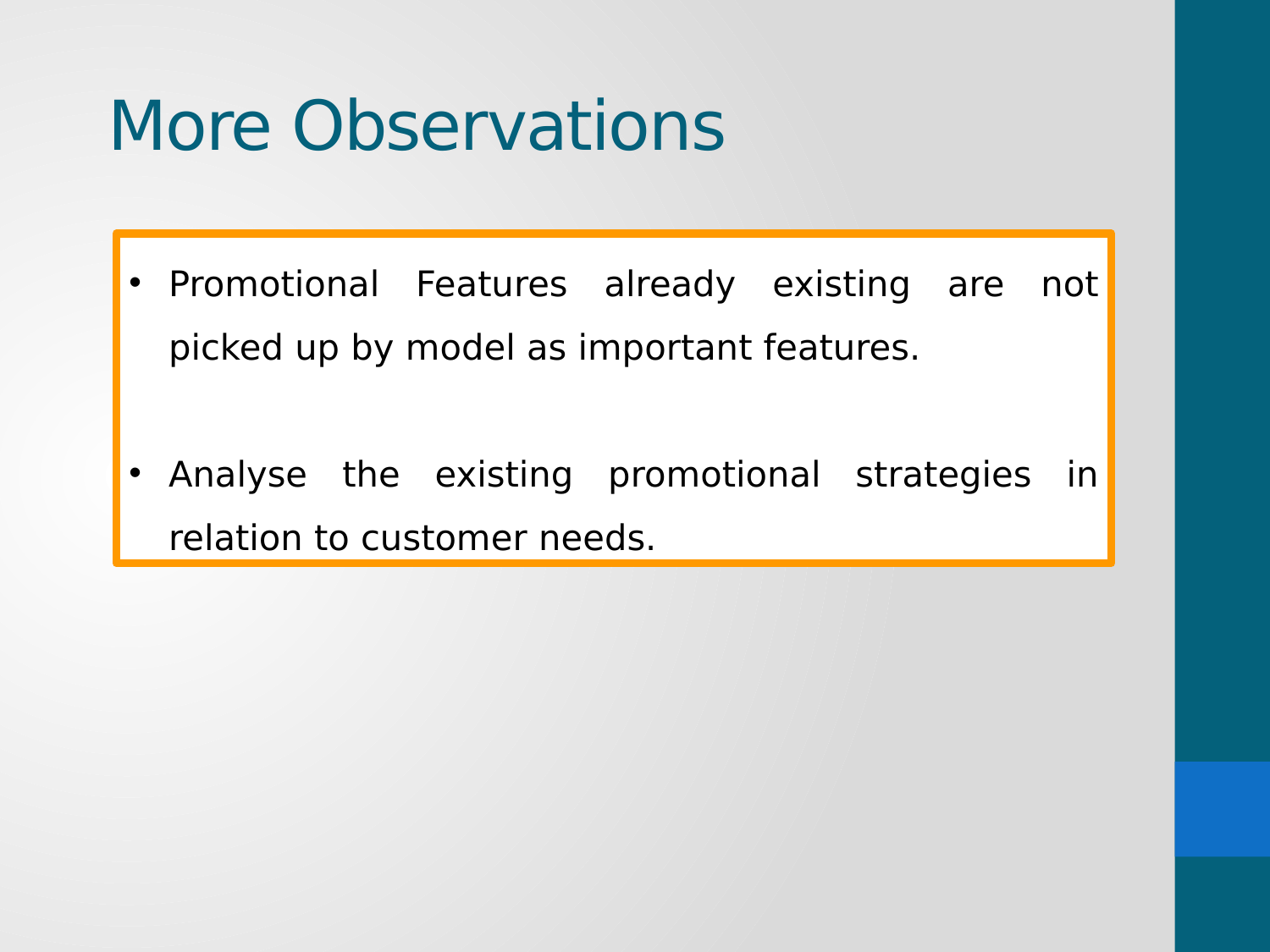

# More Observations
Promotional Features already existing are not picked up by model as important features.

Analyse the existing promotional strategies in relation to customer needs.